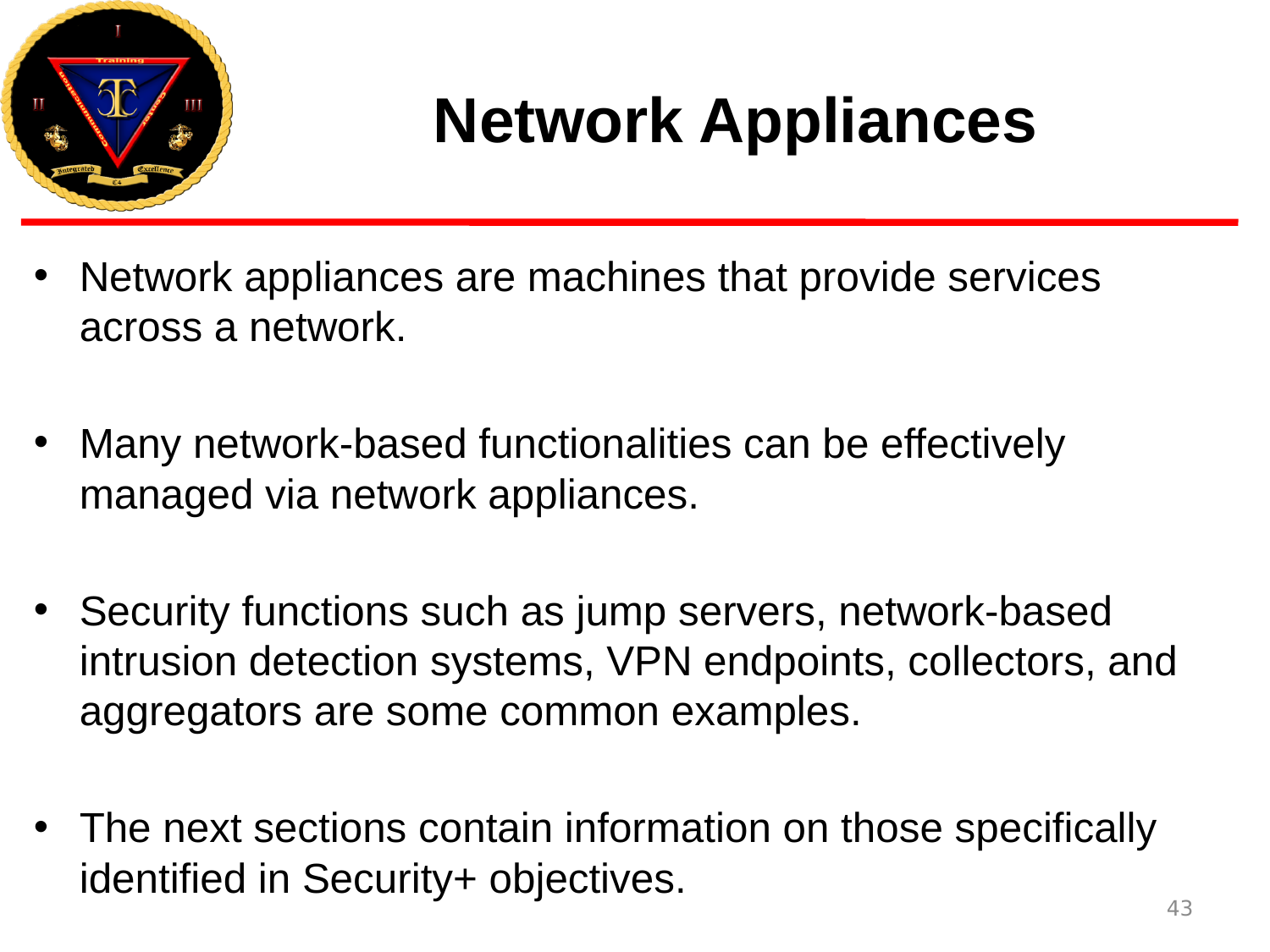

# Network Appliances
Network appliances are machines that provide services across a network.

Many network-based functionalities can be effectively managed via network appliances.

Security functions such as jump servers, network-based intrusion detection systems, VPN endpoints, collectors, and aggregators are some common examples.

The next sections contain information on those specifically identified in Security+ objectives.
43